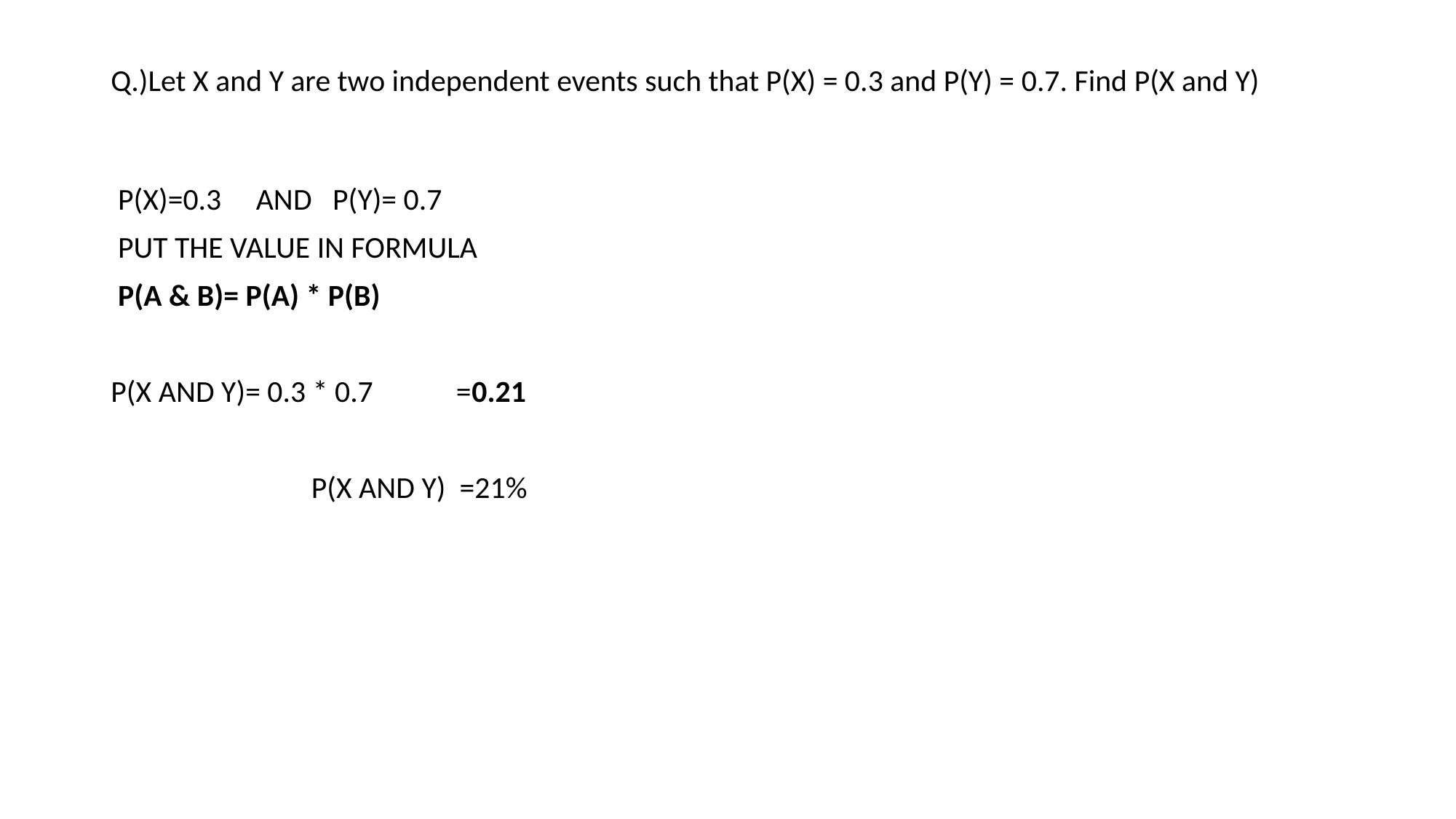

# Q.)Let X and Y are two independent events such that P(X) = 0.3 and P(Y) = 0.7. Find P(X and Y)

 P(X)=0.3     AND   P(Y)= 0.7
 PUT THE VALUE IN FORMULA
 P(A & B)= P(A) * P(B)

P(X AND Y)= 0.3 * 0.7            =0.21

                             P(X AND Y)  =21%